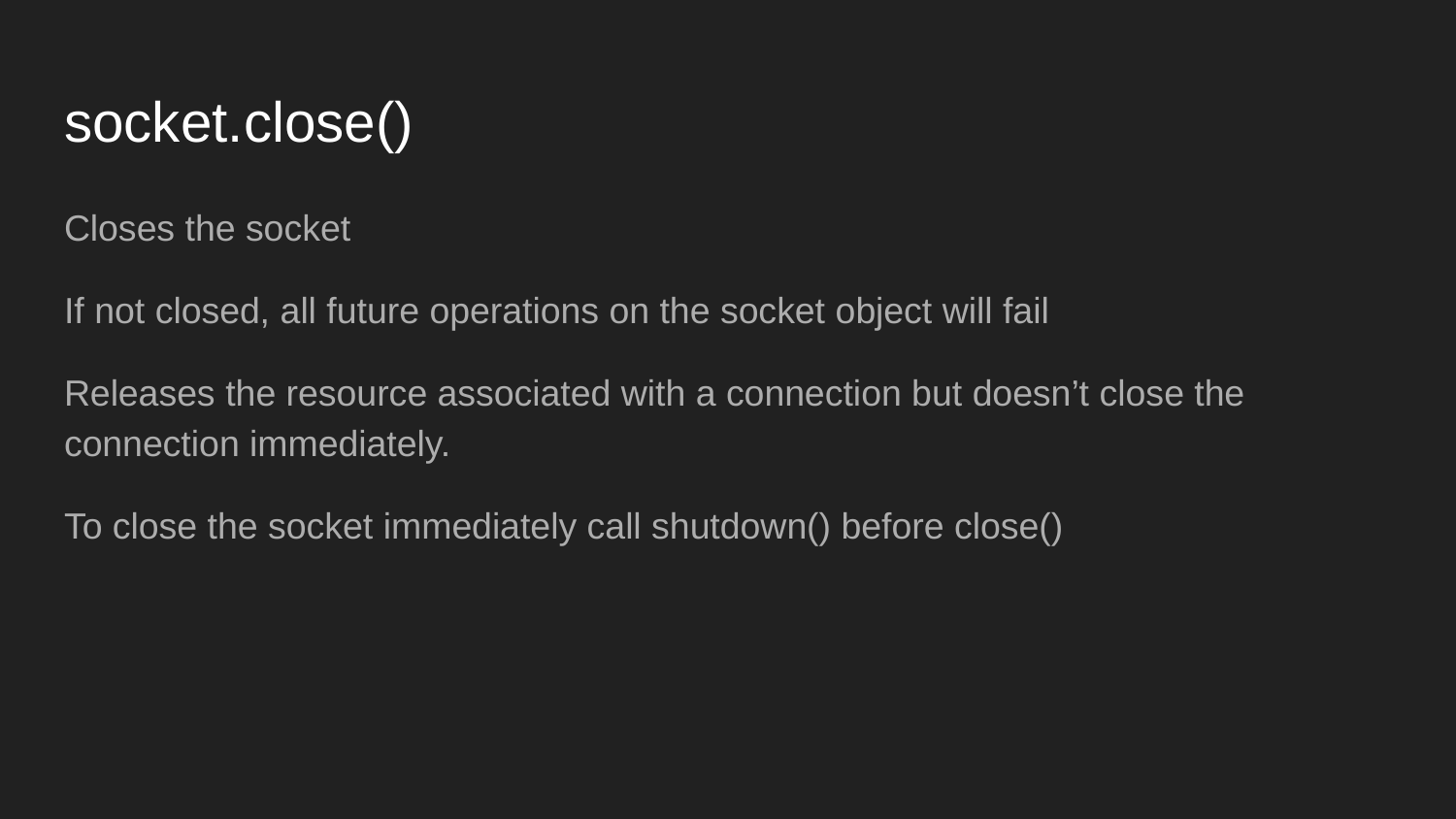

# socket.close()
Closes the socket
If not closed, all future operations on the socket object will fail
Releases the resource associated with a connection but doesn’t close the connection immediately.
To close the socket immediately call shutdown() before close()